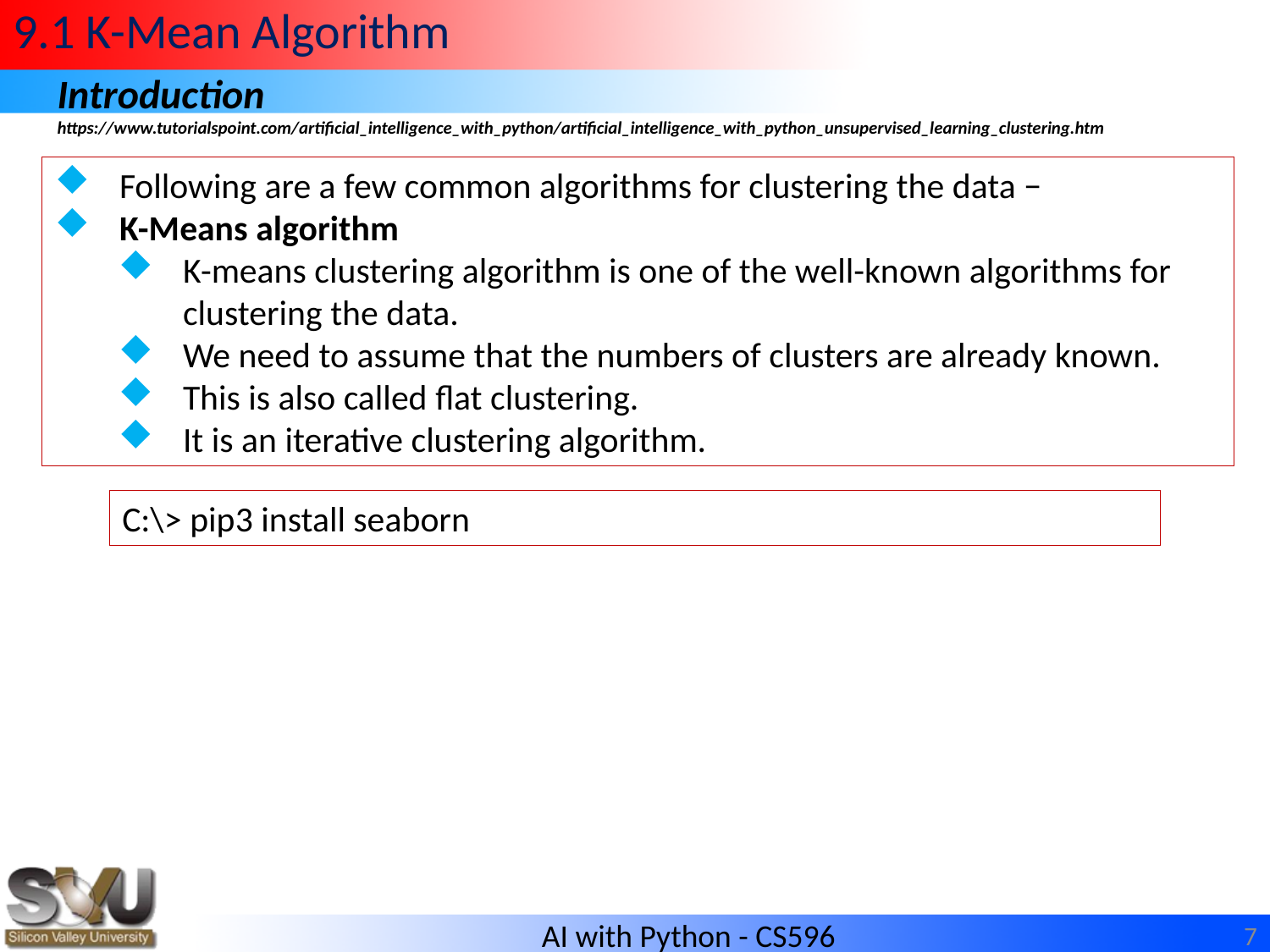

# 9.1 K-Mean Algorithm
Introduction
https://www.tutorialspoint.com/artificial_intelligence_with_python/artificial_intelligence_with_python_unsupervised_learning_clustering.htm
Following are a few common algorithms for clustering the data −
K-Means algorithm
K-means clustering algorithm is one of the well-known algorithms for clustering the data.
We need to assume that the numbers of clusters are already known.
This is also called flat clustering.
It is an iterative clustering algorithm.
C:\> pip3 install seaborn
7
AI with Python - CS596